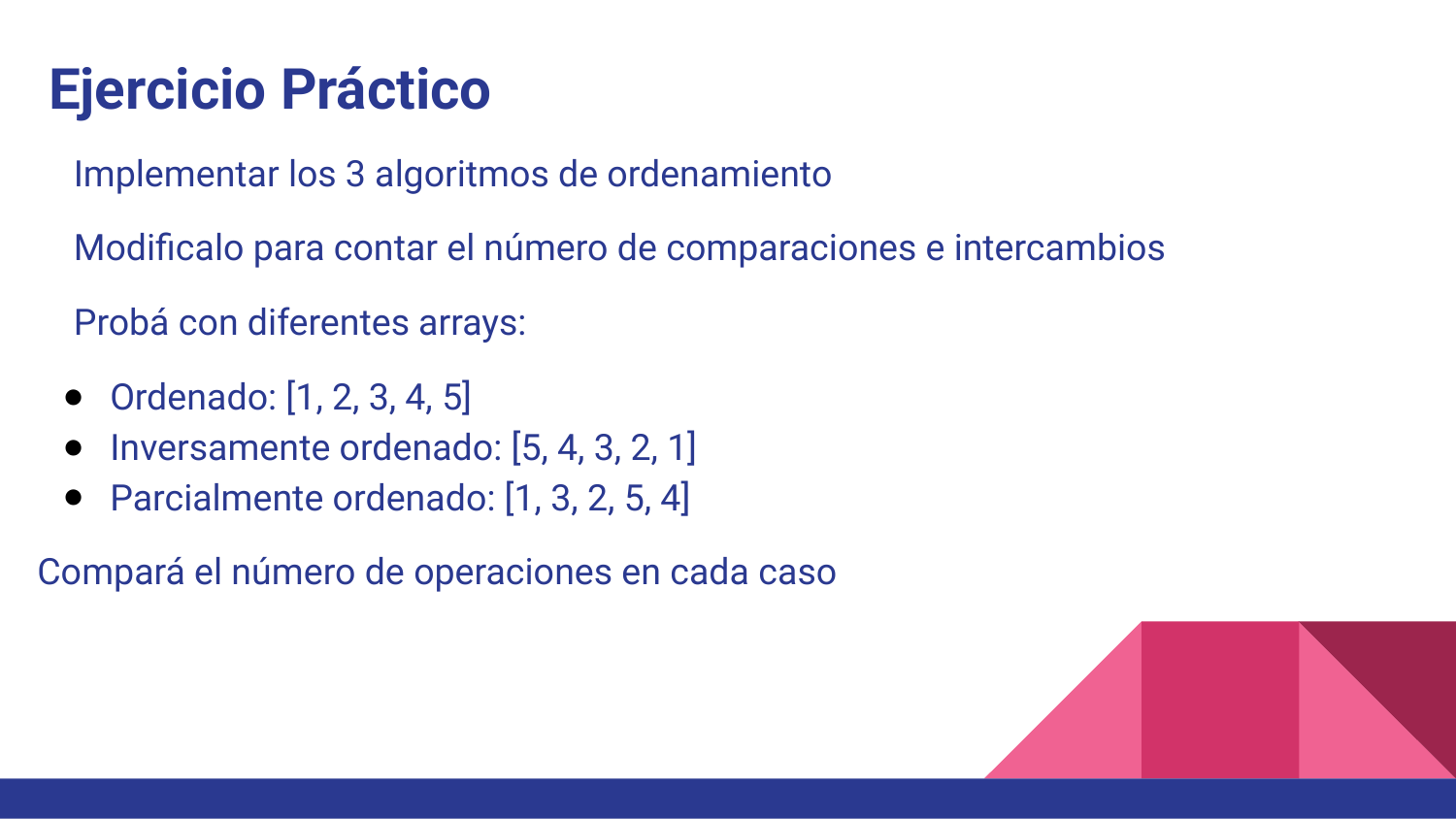

# Ejercicio Práctico
Implementar los 3 algoritmos de ordenamiento
Modificalo para contar el número de comparaciones e intercambios
Probá con diferentes arrays:
Ordenado: [1, 2, 3, 4, 5]
Inversamente ordenado: [5, 4, 3, 2, 1]
Parcialmente ordenado: [1, 3, 2, 5, 4]
Compará el número de operaciones en cada caso